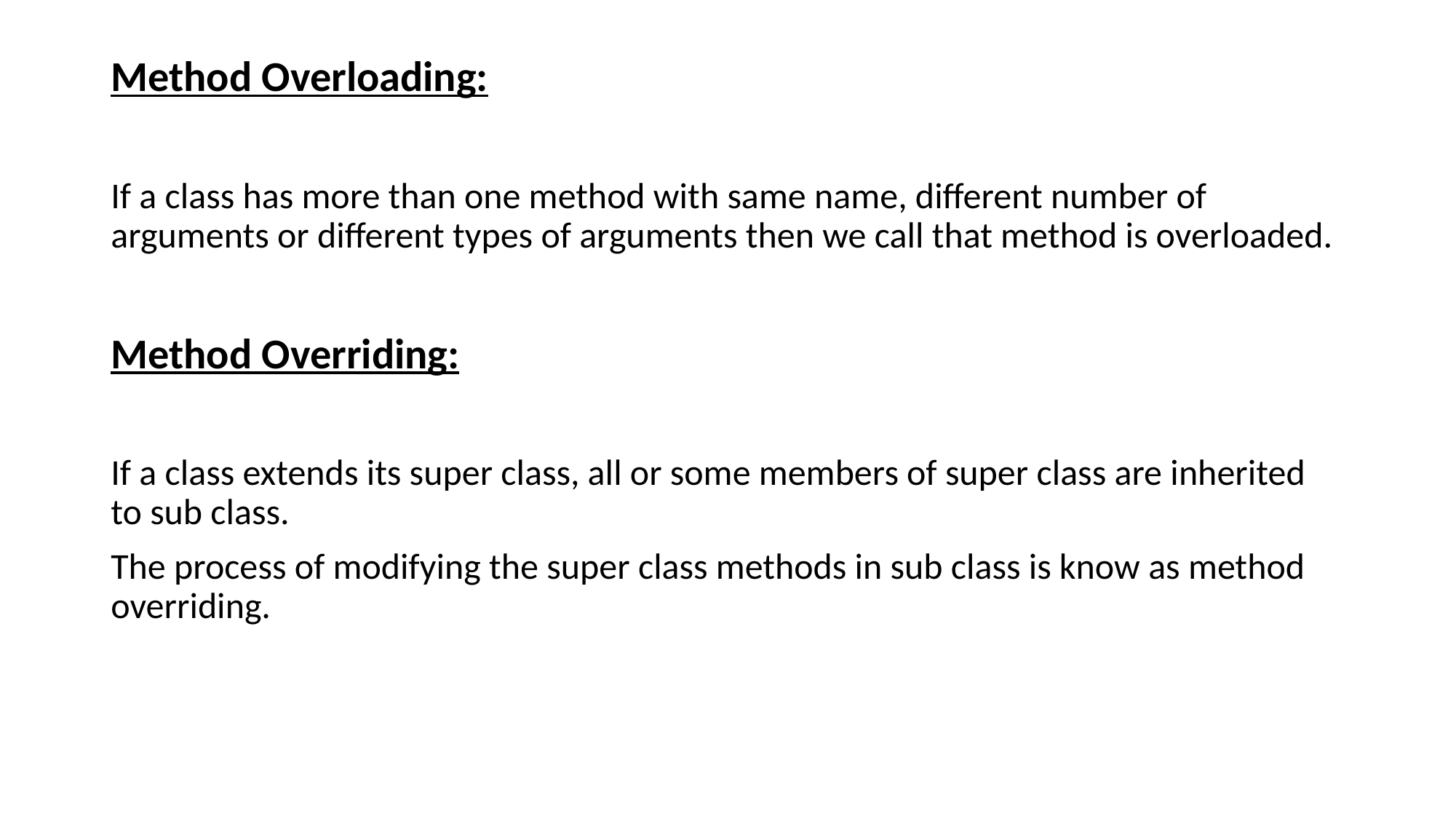

Method Overloading:

If a class has more than one method with same name, different number of arguments or different types of arguments then we call that method is overloaded.

Method Overriding:

If a class extends its super class, all or some members of super class are inherited to sub class.
The process of modifying the super class methods in sub class is know as method overriding.